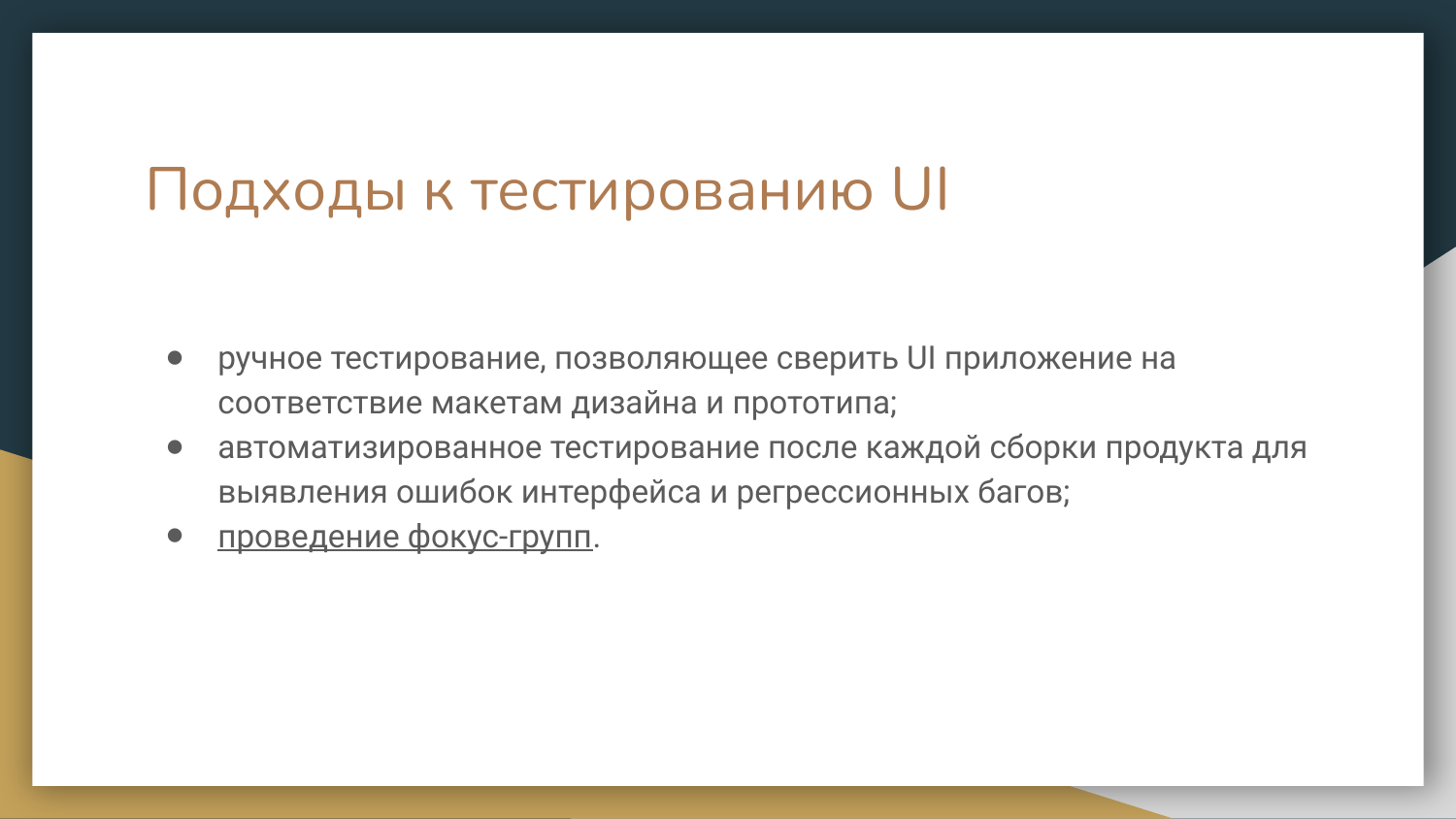

# Подходы к тестированию UI
ручное тестирование, позволяющее сверить UI приложение на соответствие макетам дизайна и прототипа;
автоматизированное тестирование после каждой сборки продукта для выявления ошибок интерфейса и регрессионных багов;
проведение фокус-групп.